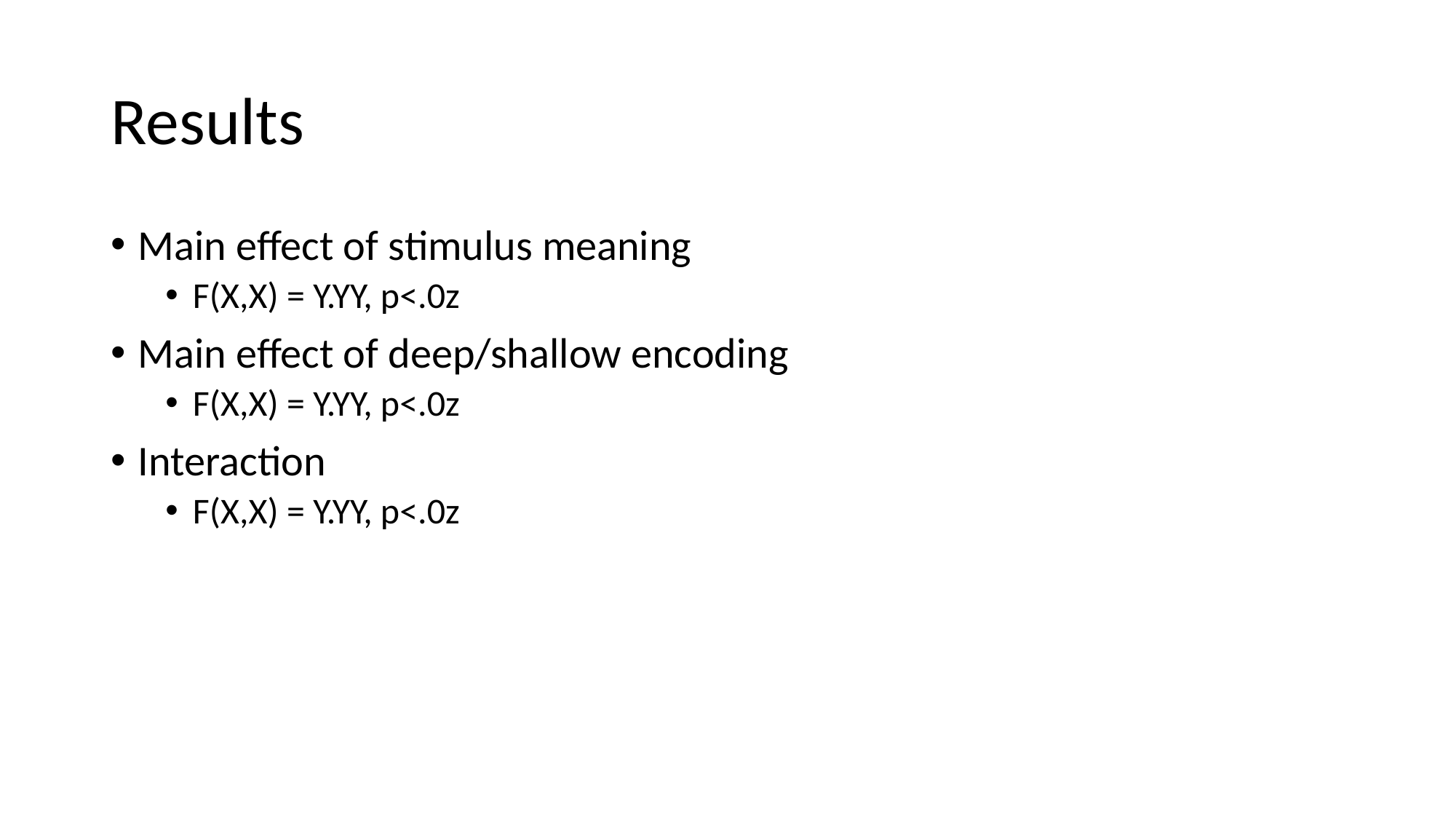

# Results
Main effect of stimulus meaning
F(X,X) = Y.YY, p<.0z
Main effect of deep/shallow encoding
F(X,X) = Y.YY, p<.0z
Interaction
F(X,X) = Y.YY, p<.0z